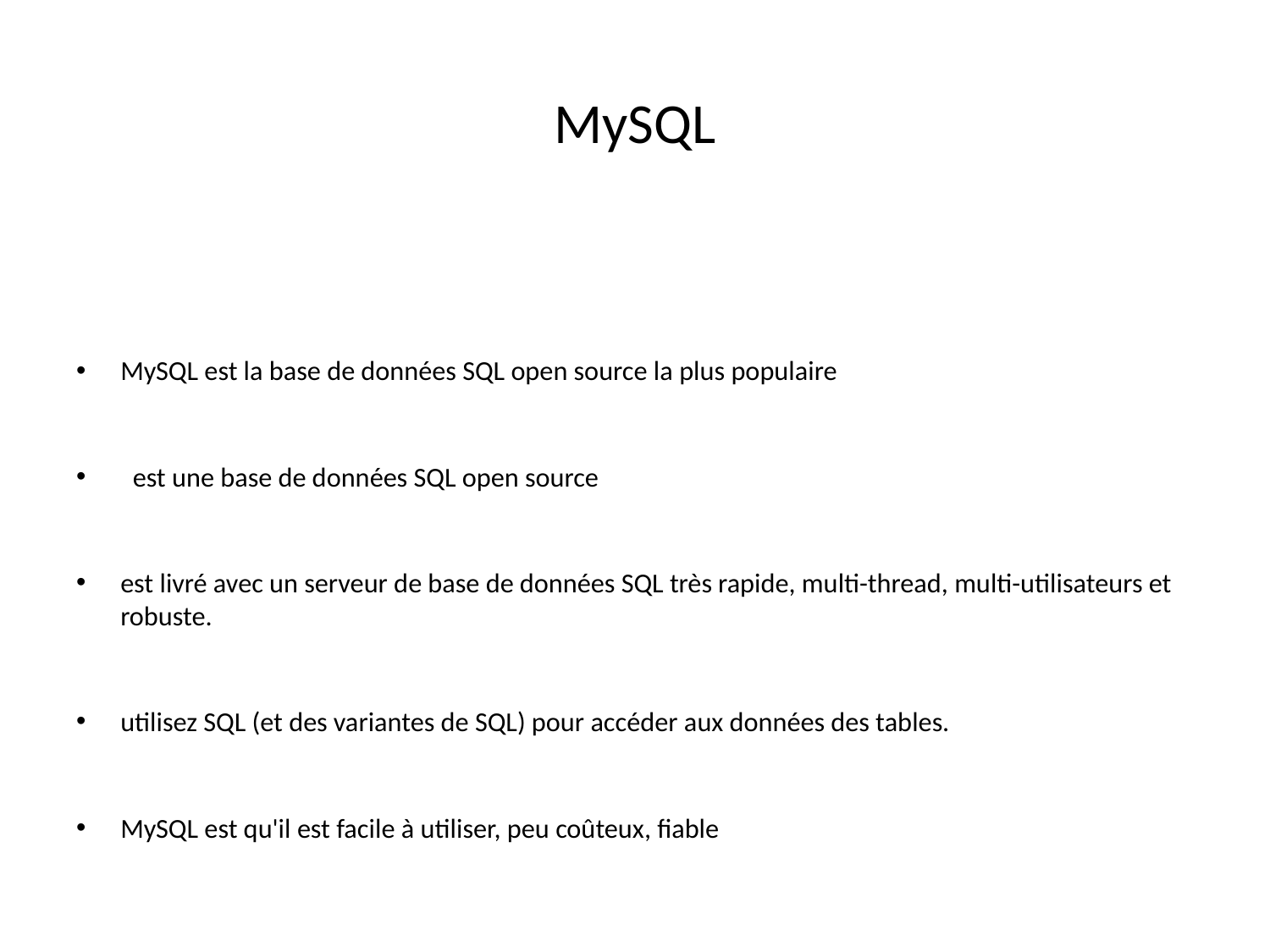

# MySQL
MySQL est la base de données SQL open source la plus populaire

  est une base de données SQL open source

est livré avec un serveur de base de données SQL très rapide, multi-thread, multi-utilisateurs et robuste.

utilisez SQL (et des variantes de SQL) pour accéder aux données des tables.

MySQL est qu'il est facile à utiliser, peu coûteux, fiable